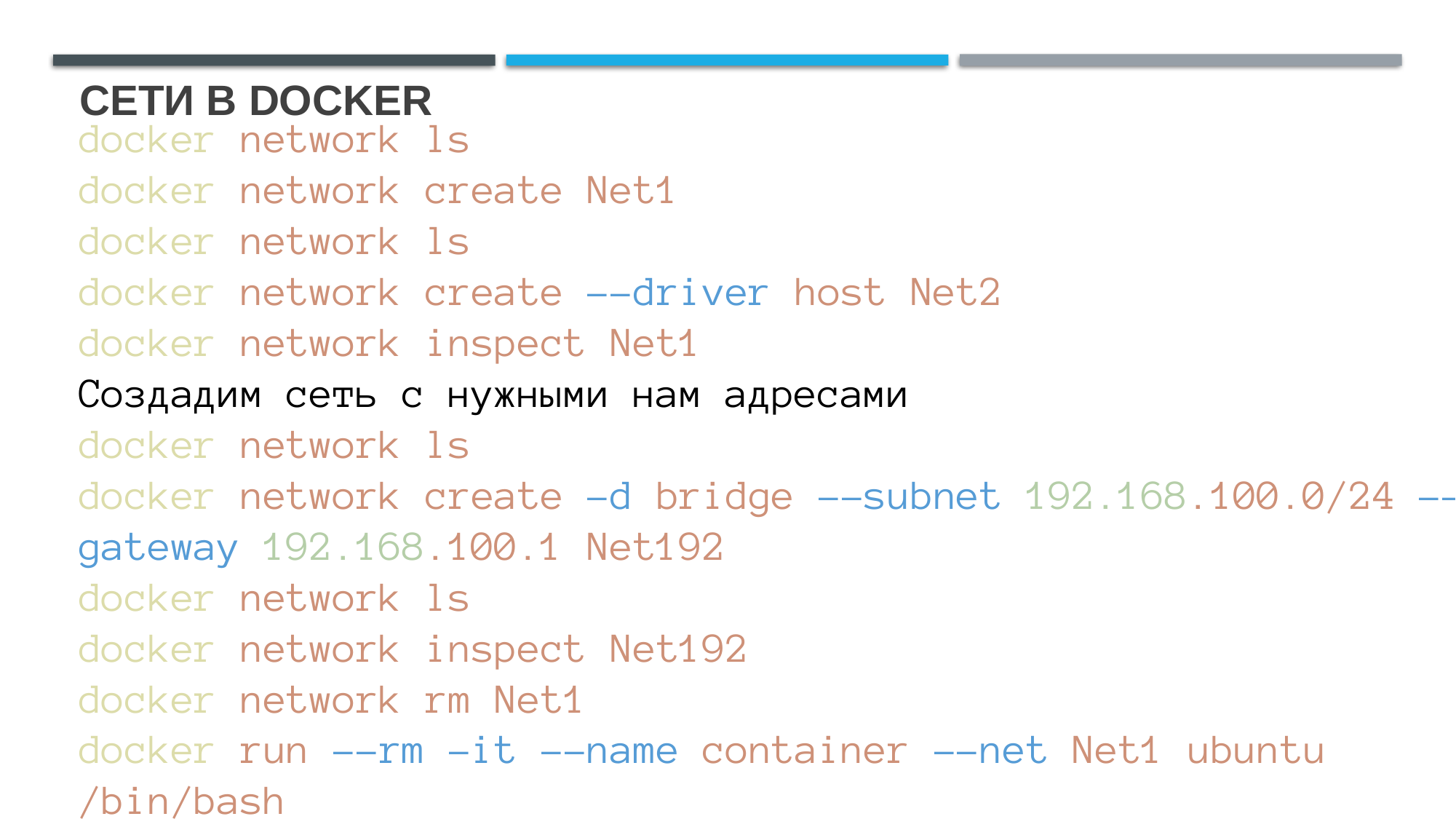

# Сети в Docker
docker network ls
docker network create Net1
docker network ls
docker network create --driver host Net2
docker network inspect Net1
Создадим сеть с нужными нам адресами
docker network ls
docker network create -d bridge --subnet 192.168.100.0/24 --gateway 192.168.100.1 Net192
docker network ls
docker network inspect Net192
docker network rm Net1
docker run --rm -it --name container --net Net1 ubuntu /bin/bash